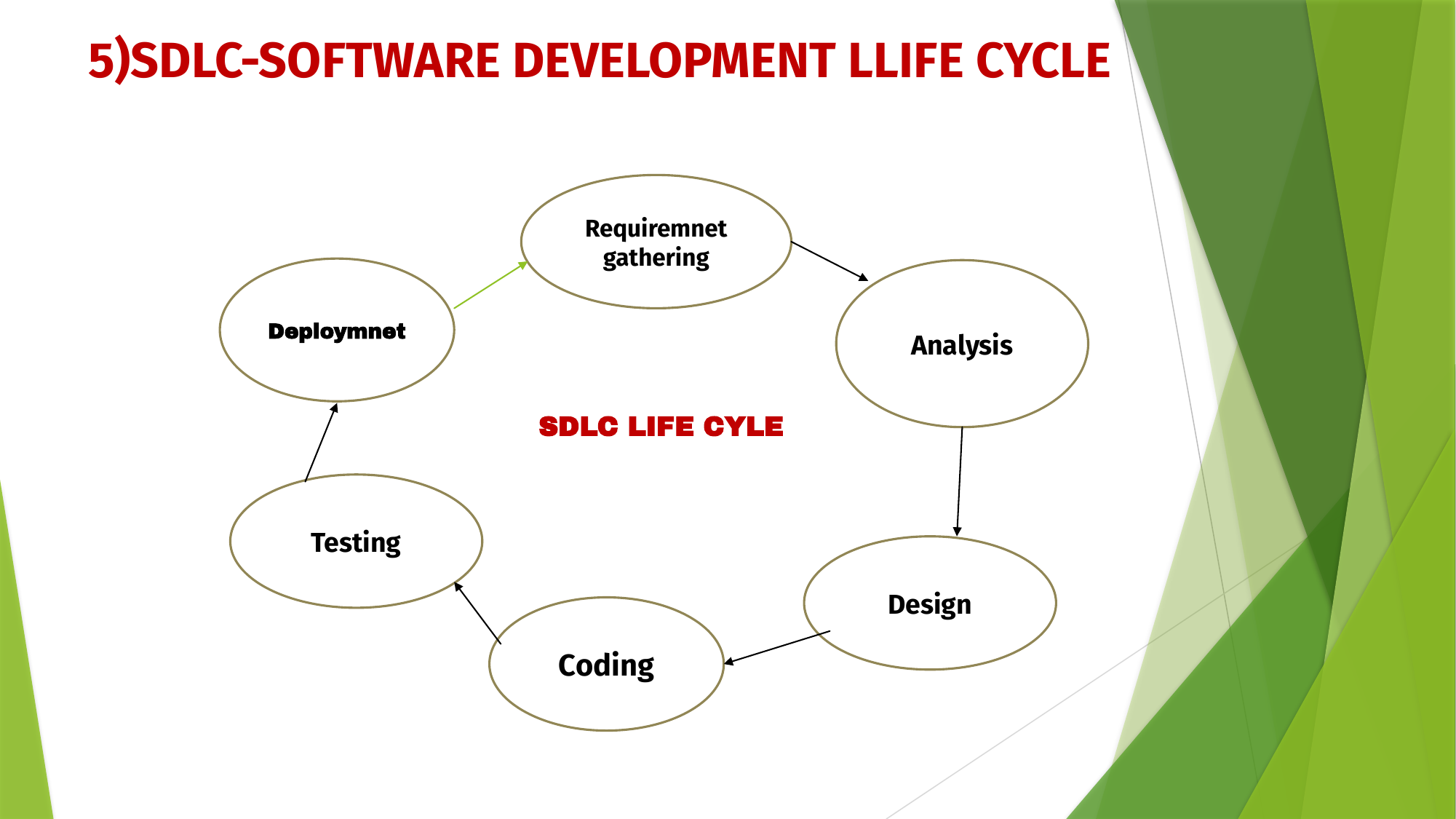

# 5)SDLC-SOFTWARE DEVELOPMENT LLIFE CYCLE

Requiremnet gathering
Deploymnet
Analysis
SDLC LIFE CYLE
Testing
Design
Coding